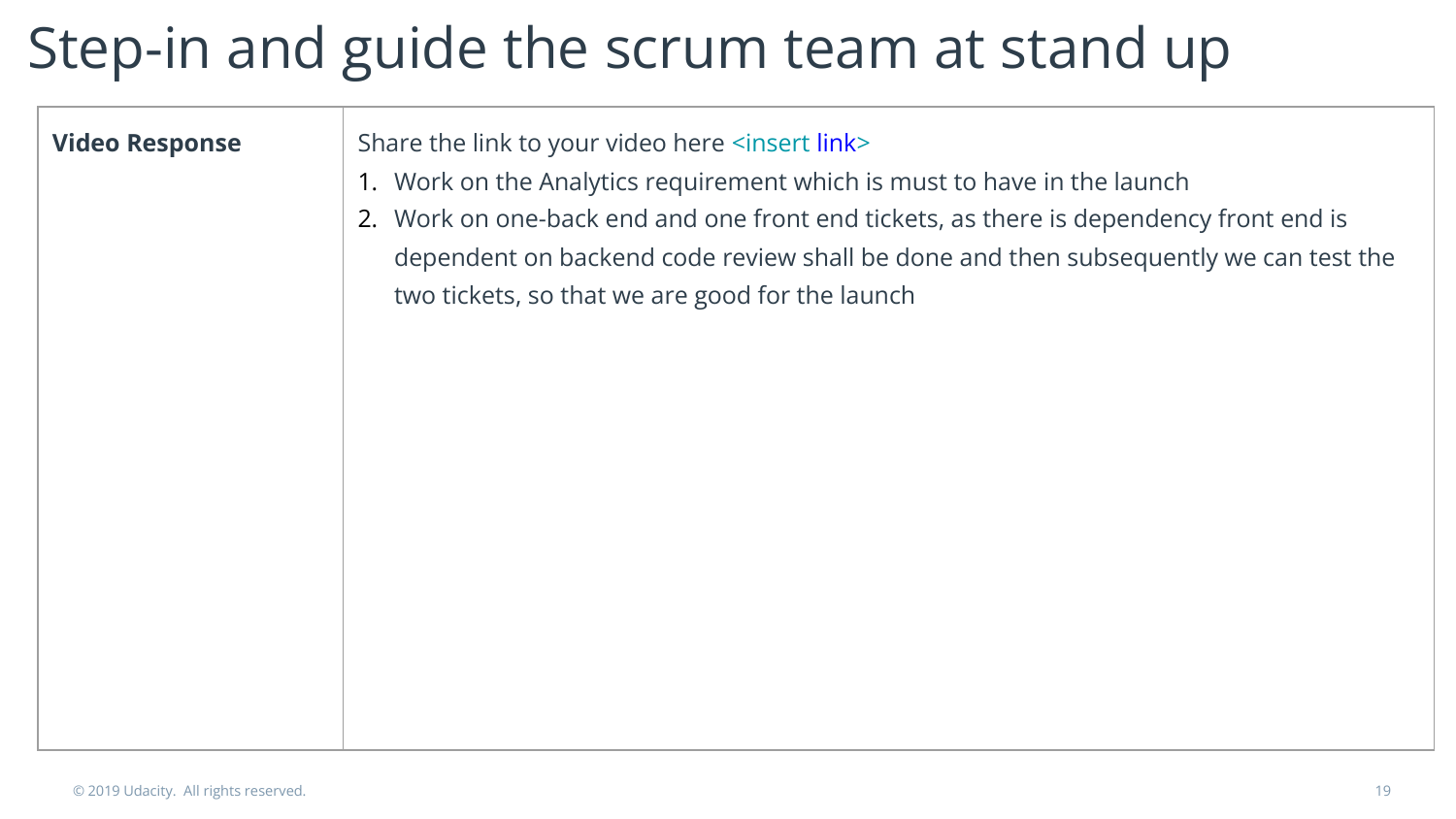

# Step-in and guide the scrum team at stand up
| Video Response | Share the link to your video here <insert link> Work on the Analytics requirement which is must to have in the launch Work on one-back end and one front end tickets, as there is dependency front end is dependent on backend code review shall be done and then subsequently we can test the two tickets, so that we are good for the launch |
| --- | --- |
© 2019 Udacity.  All rights reserved.
19